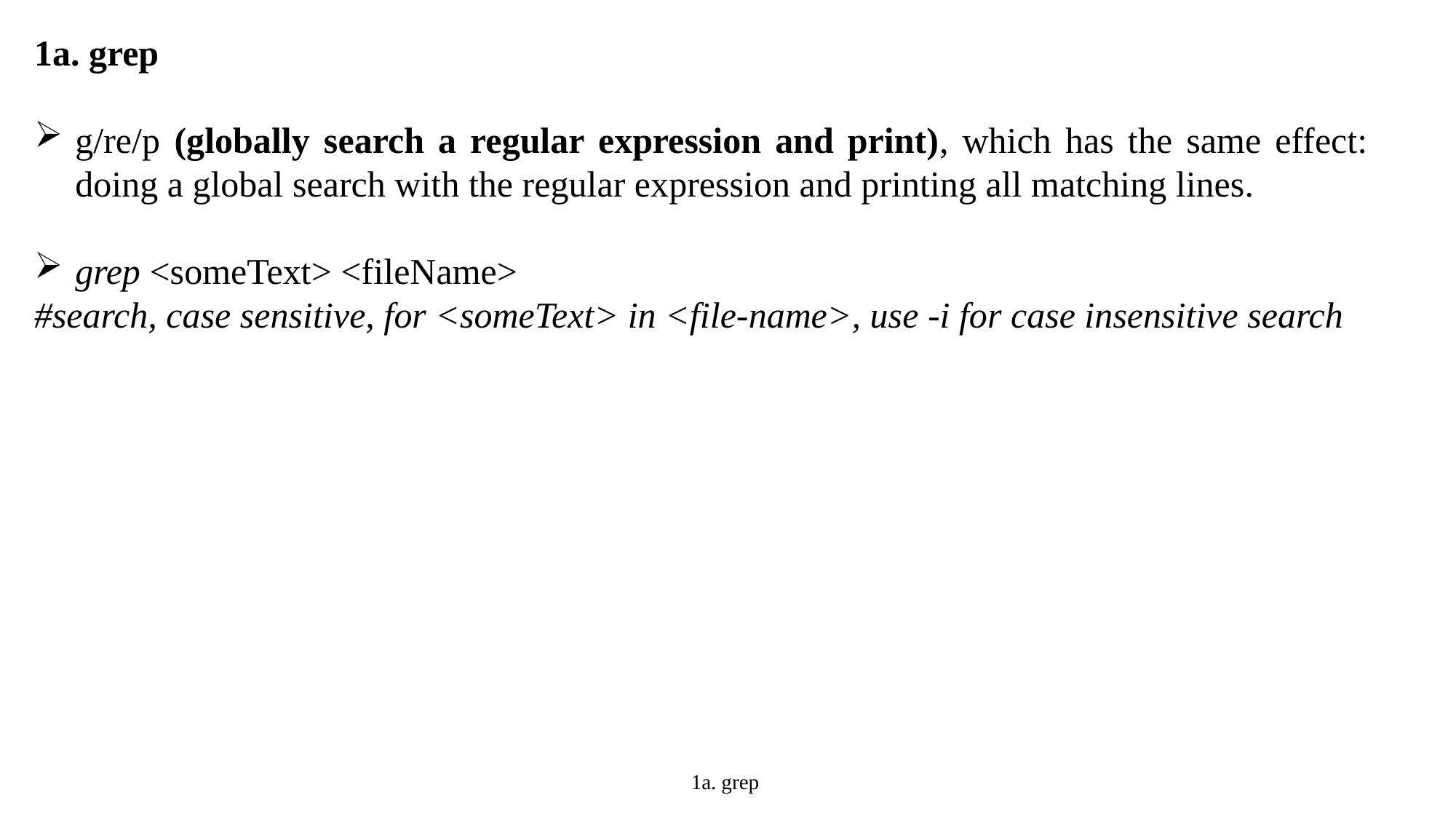

1a. grep

g/re/p (globally search a regular expression and print), which has the same effect: doing a global search with the regular expression and printing all matching lines.

grep <someText> <fileName>
#search, case sensitive, for <someText> in <file-name>, use -i for case insensitive search

1a. grep